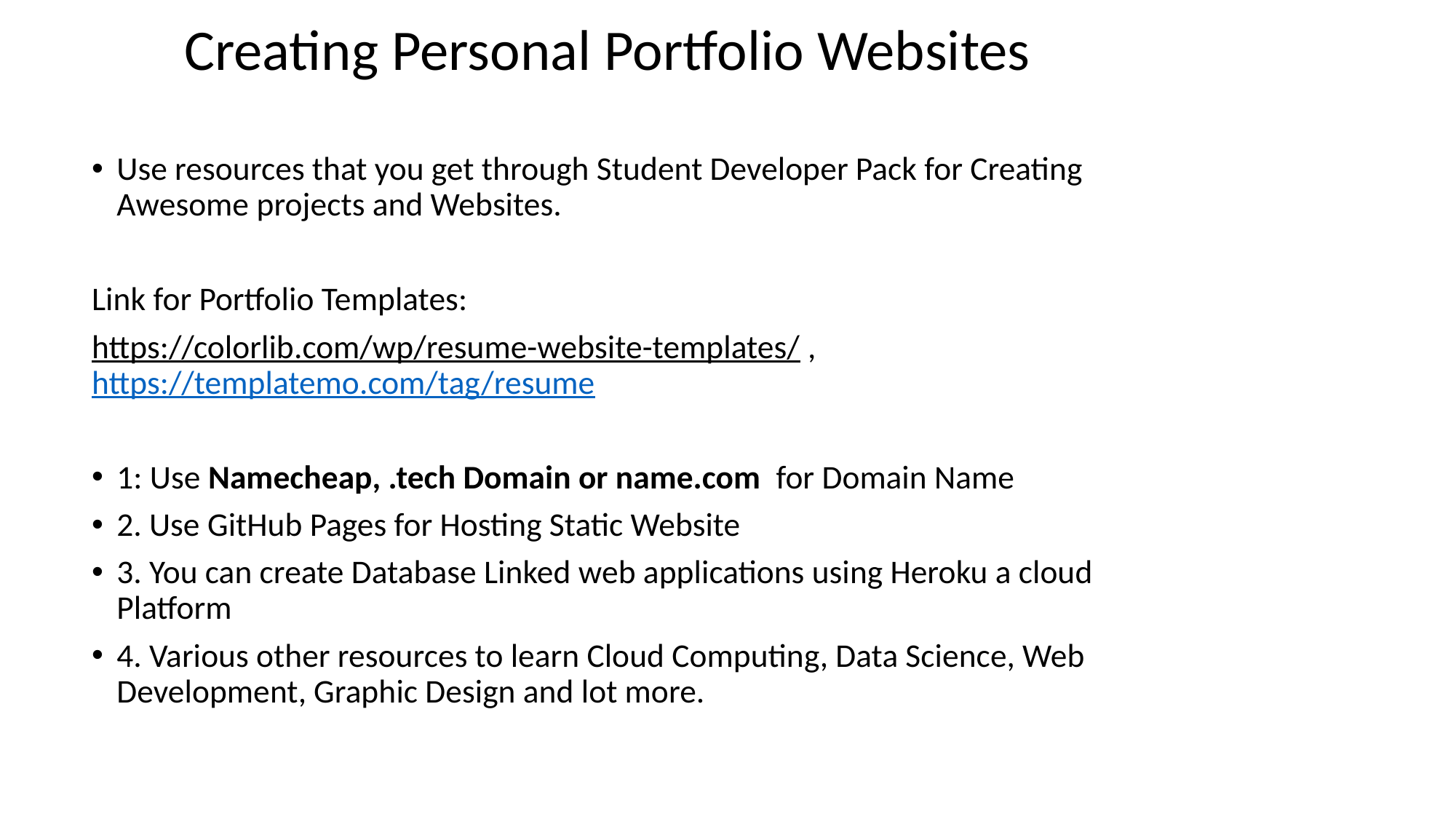

# Creating Personal Portfolio Websites
Use resources that you get through Student Developer Pack for Creating Awesome projects and Websites.

Link for Portfolio Templates:
https://colorlib.com/wp/resume-website-templates/ , https://templatemo.com/tag/resume

1: Use Namecheap, .tech Domain or name.com  for Domain Name
2. Use GitHub Pages for Hosting Static Website
3. You can create Database Linked web applications using Heroku a cloud Platform
4. Various other resources to learn Cloud Computing, Data Science, Web Development, Graphic Design and lot more.